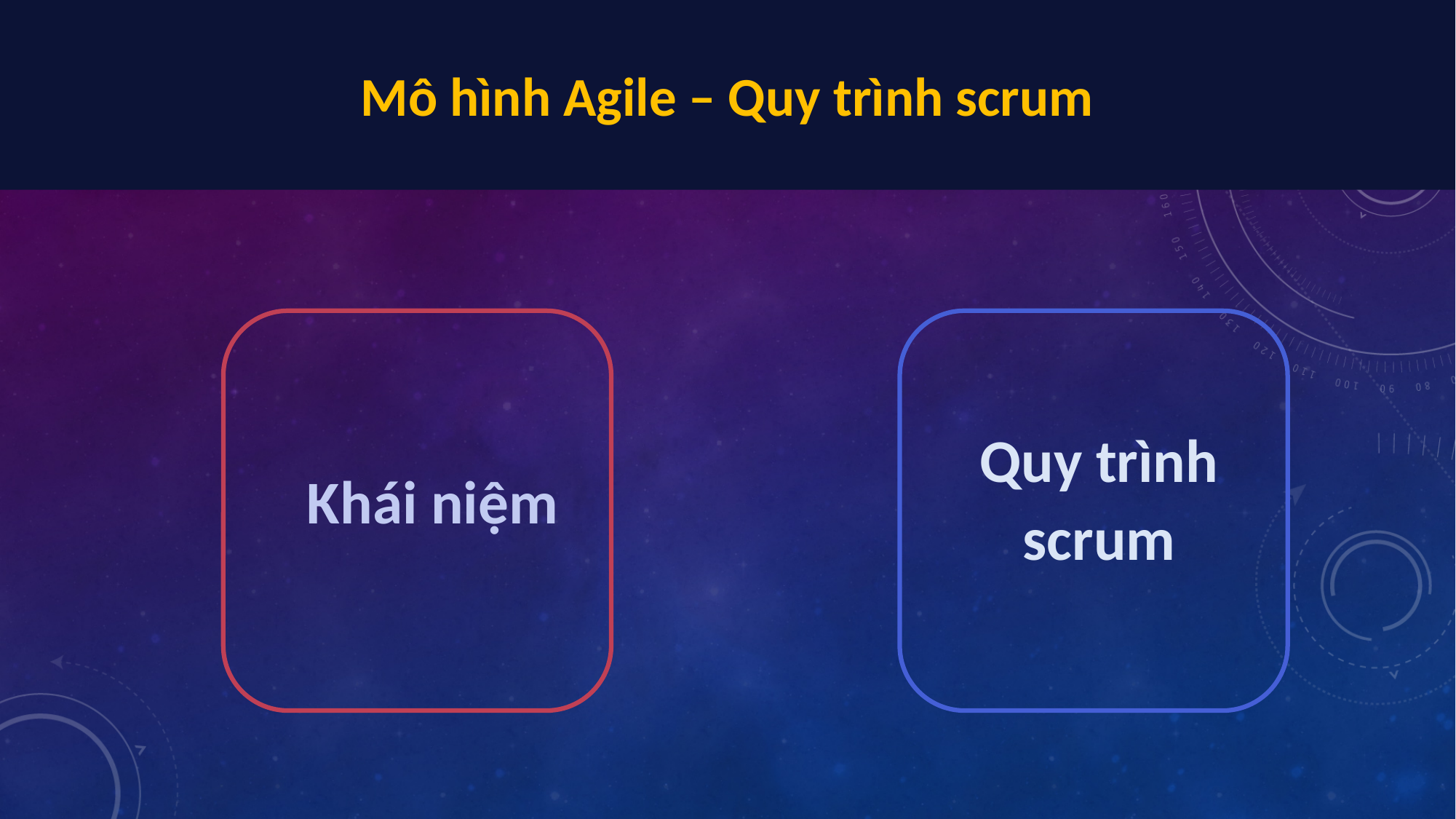

Mô hình Agile – Quy trình scrum

Quy trình scrum
Khái niệm